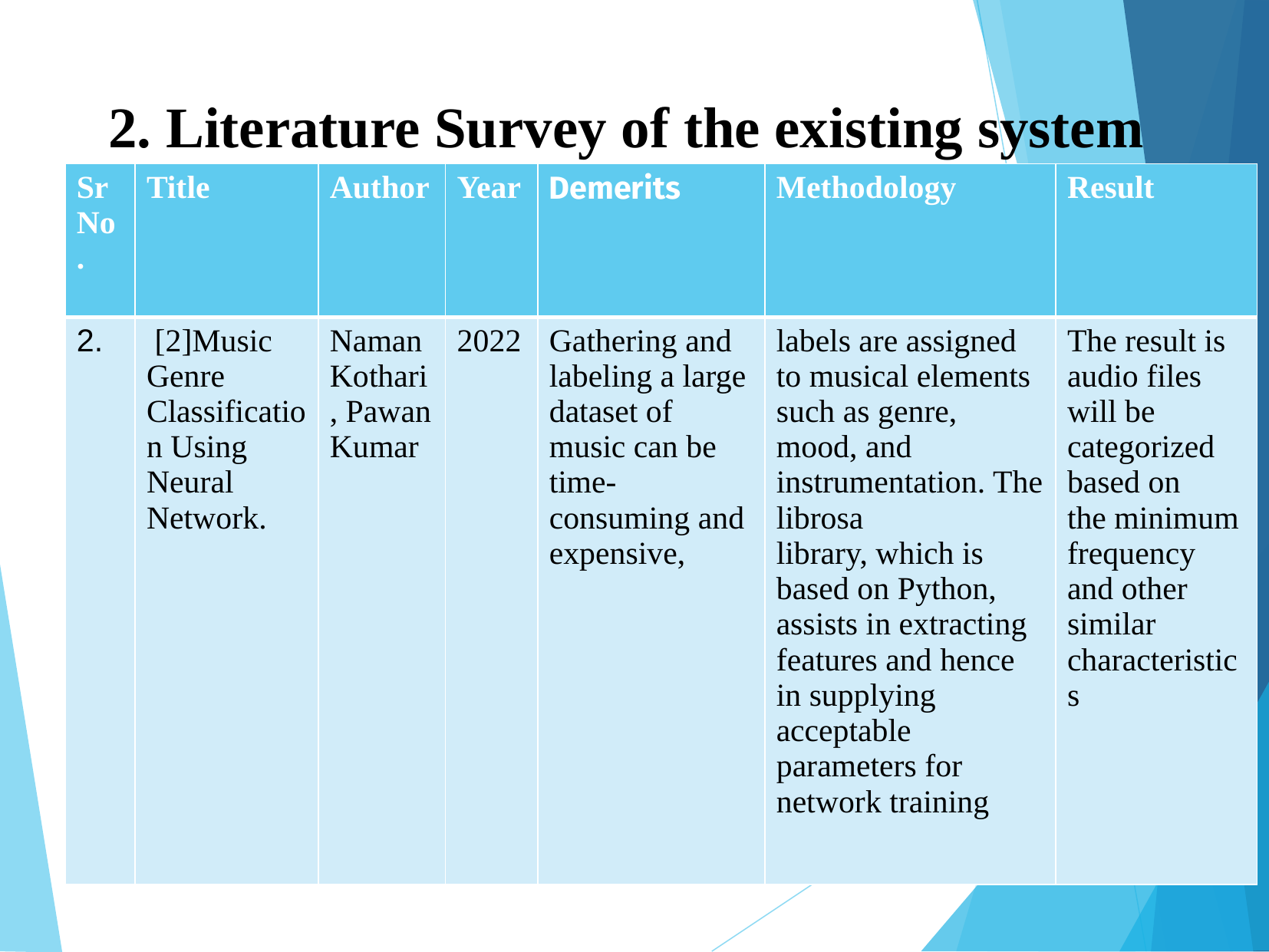

# 2. Literature Survey of the existing system

| Sr No. | Title | Author | Year | Demerits | Methodology | Result |
| --- | --- | --- | --- | --- | --- | --- |
| 2. | [2]Music Genre Classification Using Neural Network. | Naman Kothari, Pawan Kumar | 2022 | Gathering and labeling a large dataset of music can be time-consuming and expensive, | labels are assigned to musical elements such as genre, mood, and instrumentation. The librosa library, which is based on Python, assists in extracting features and hence in supplying acceptable parameters for network training | The result is audio files will be categorized based on the minimum frequency and other similar characteristics |